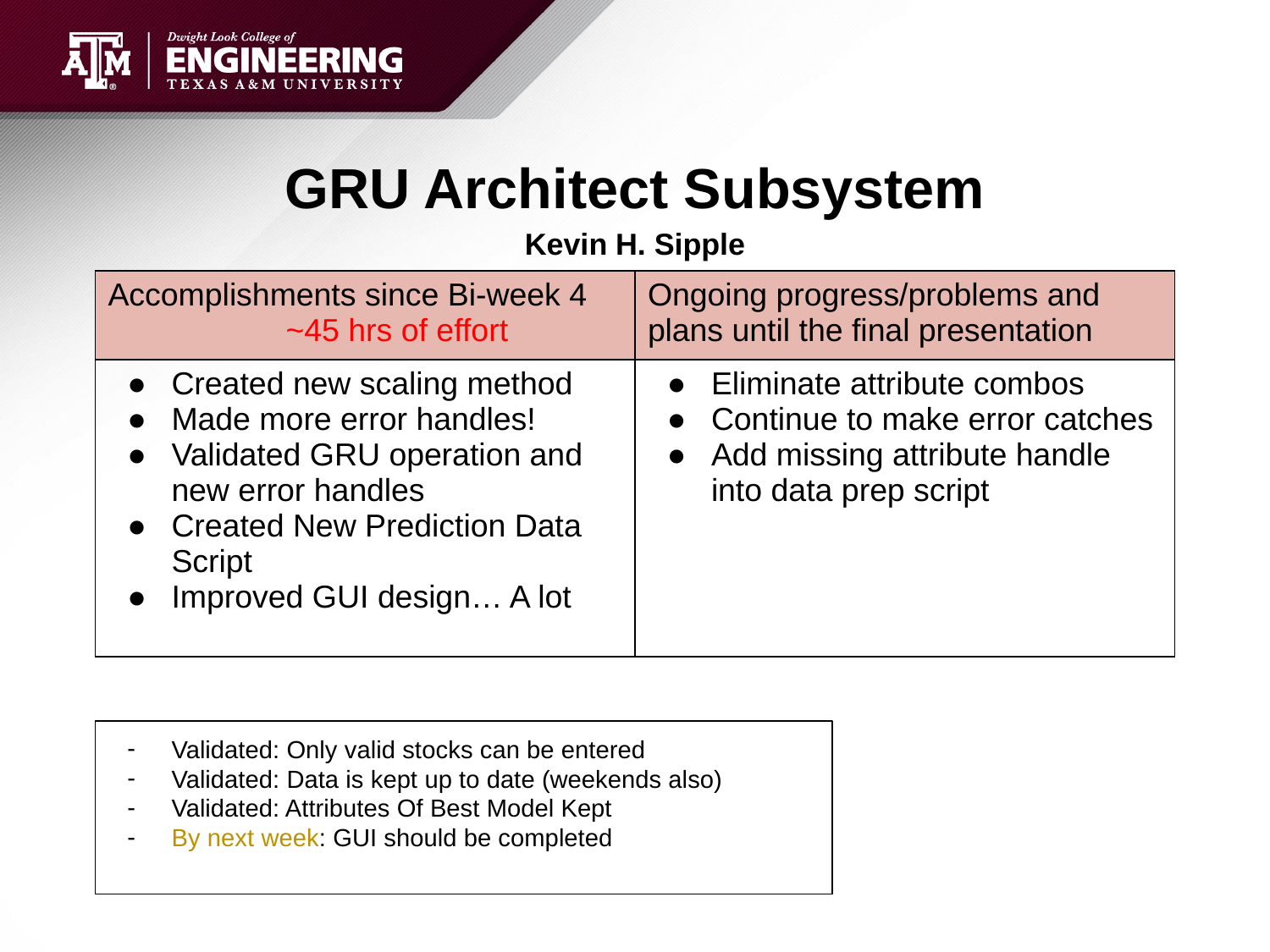

# GRU Architect Subsystem
Kevin H. Sipple
| Accomplishments since Bi-week 4 ~45 hrs of effort | Ongoing progress/problems and plans until the final presentation |
| --- | --- |
| Created new scaling method Made more error handles! Validated GRU operation and new error handles Created New Prediction Data Script Improved GUI design… A lot | Eliminate attribute combos Continue to make error catches Add missing attribute handle into data prep script |
Validated: Only valid stocks can be entered
Validated: Data is kept up to date (weekends also)
Validated: Attributes Of Best Model Kept
By next week: GUI should be completed